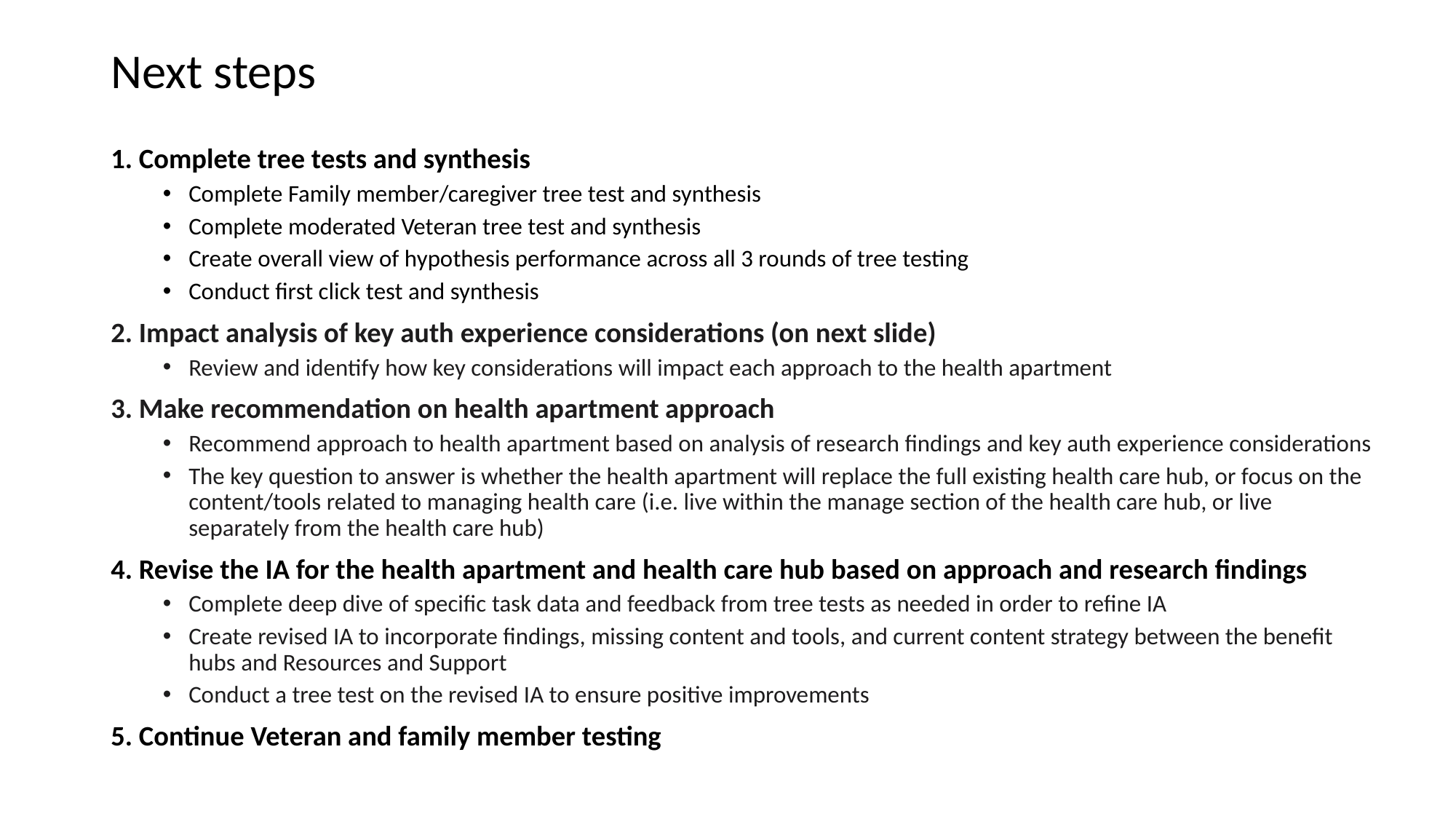

# Next steps
1. Complete tree tests and synthesis
Complete Family member/caregiver tree test and synthesis
Complete moderated Veteran tree test and synthesis
Create overall view of hypothesis performance across all 3 rounds of tree testing
Conduct first click test and synthesis
2. Impact analysis of key auth experience considerations (on next slide)
Review and identify how key considerations will impact each approach to the health apartment
3. Make recommendation on health apartment approach
Recommend approach to health apartment based on analysis of research findings and key auth experience considerations
The key question to answer is whether the health apartment will replace the full existing health care hub, or focus on the content/tools related to managing health care (i.e. live within the manage section of the health care hub, or live separately from the health care hub)
4. Revise the IA for the health apartment and health care hub based on approach and research findings
Complete deep dive of specific task data and feedback from tree tests as needed in order to refine IA
Create revised IA to incorporate findings, missing content and tools, and current content strategy between the benefit hubs and Resources and Support
Conduct a tree test on the revised IA to ensure positive improvements
5. Continue Veteran and family member testing